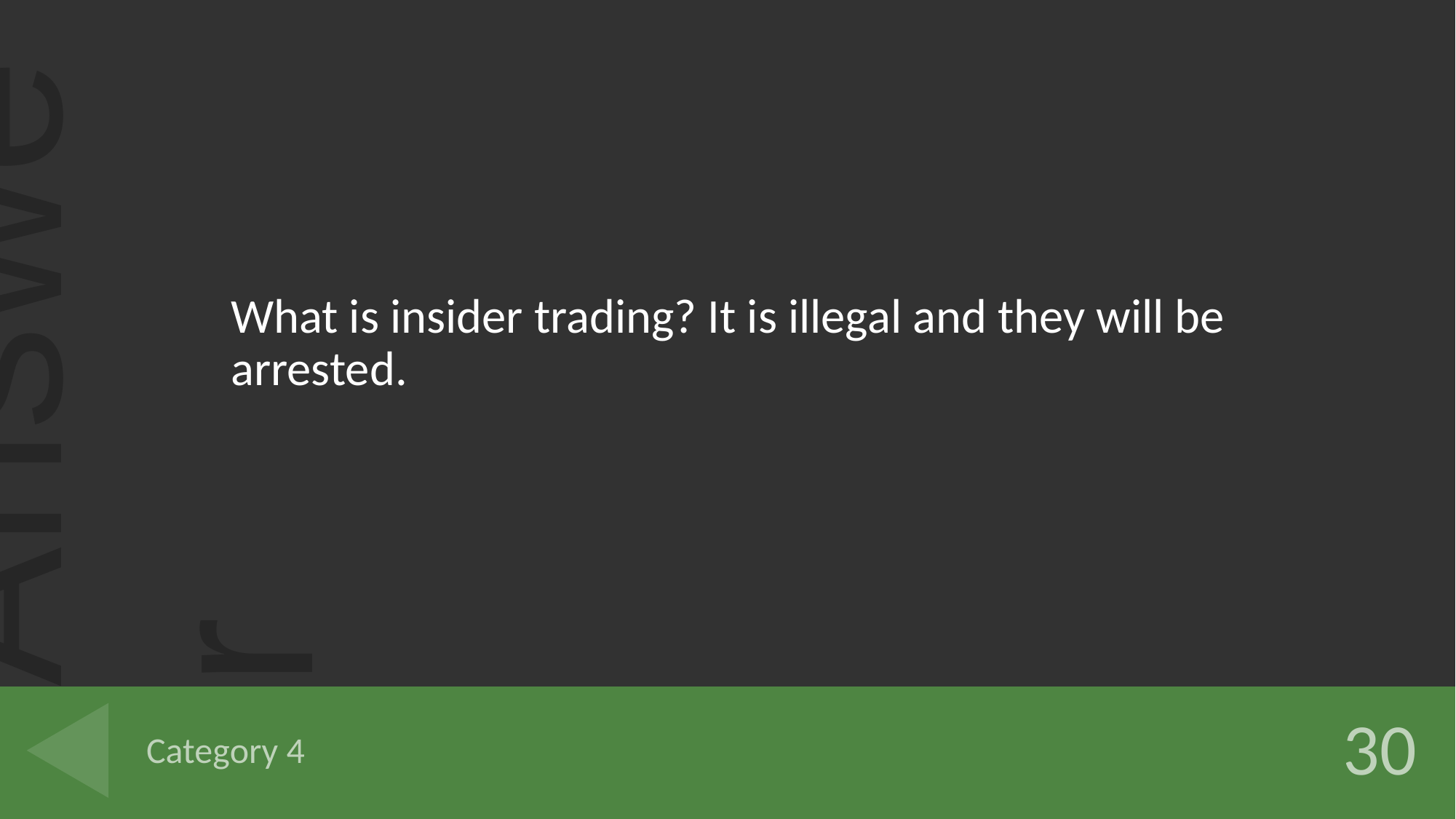

What is insider trading? It is illegal and they will be arrested.
# Category 4
30